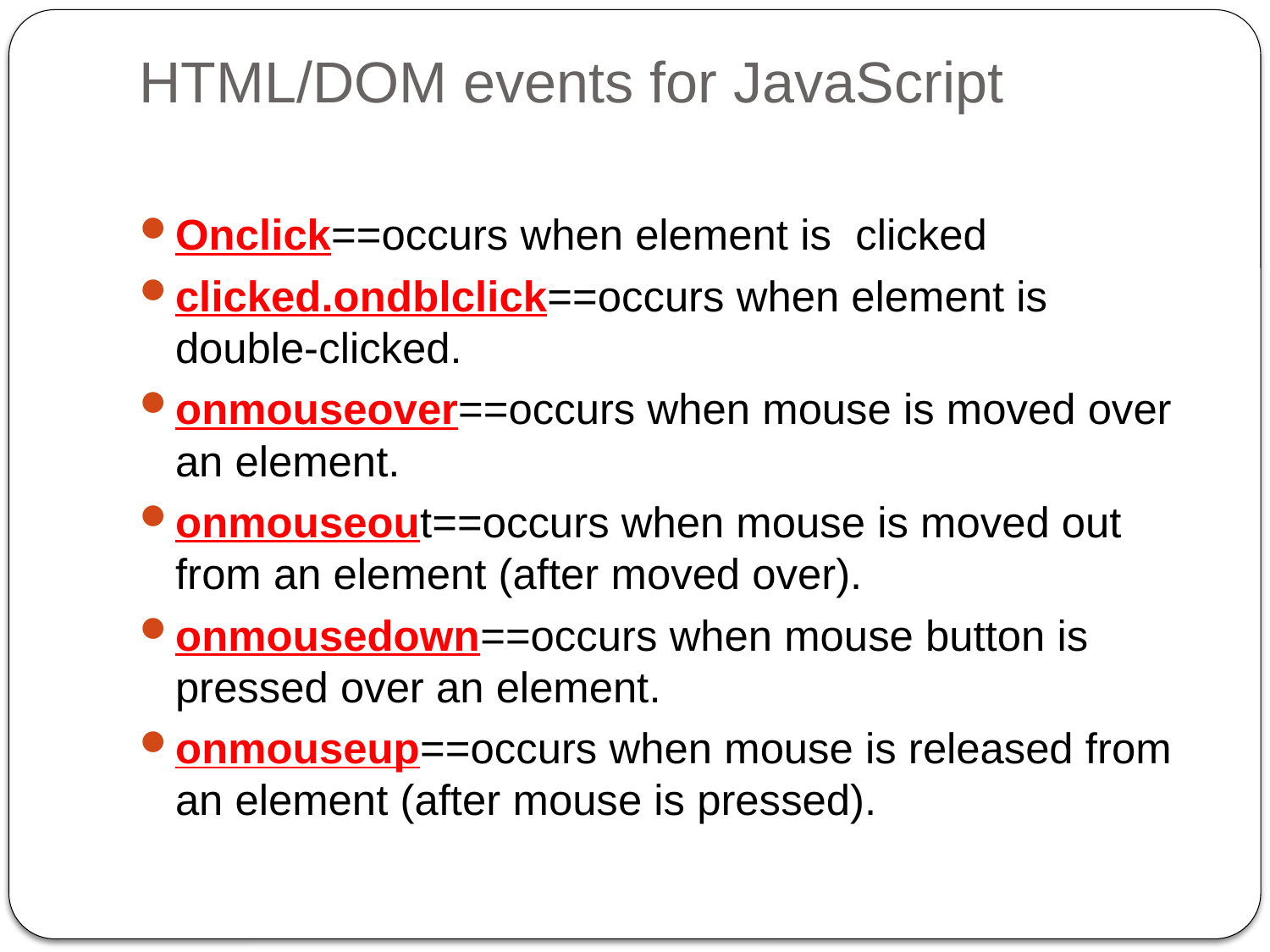

# HTML/DOM events for JavaScript
Onclick==occurs when element is  clicked
clicked.ondblclick==occurs when element is double-clicked.
onmouseover==occurs when mouse is moved over an element.
onmouseout==occurs when mouse is moved out from an element (after moved over).
onmousedown==occurs when mouse button is pressed over an element.
onmouseup==occurs when mouse is released from an element (after mouse is pressed).